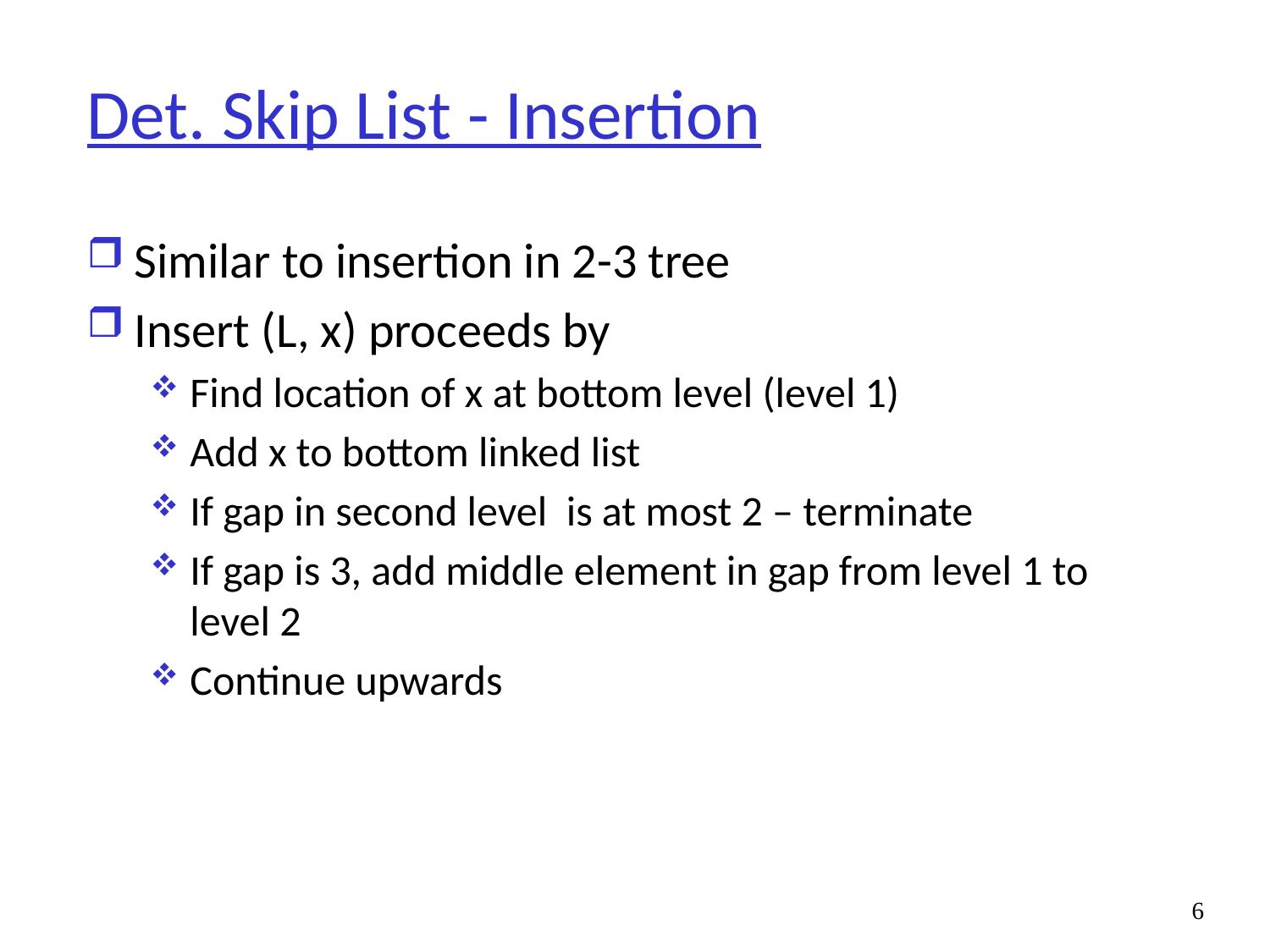

# Det. Skip List - Insertion
Similar to insertion in 2-3 tree
Insert (L, x) proceeds by
Find location of x at bottom level (level 1)
Add x to bottom linked list
If gap in second level  is at most 2 – terminate
If gap is 3, add middle element in gap from level 1 to level 2
Continue upwards
6